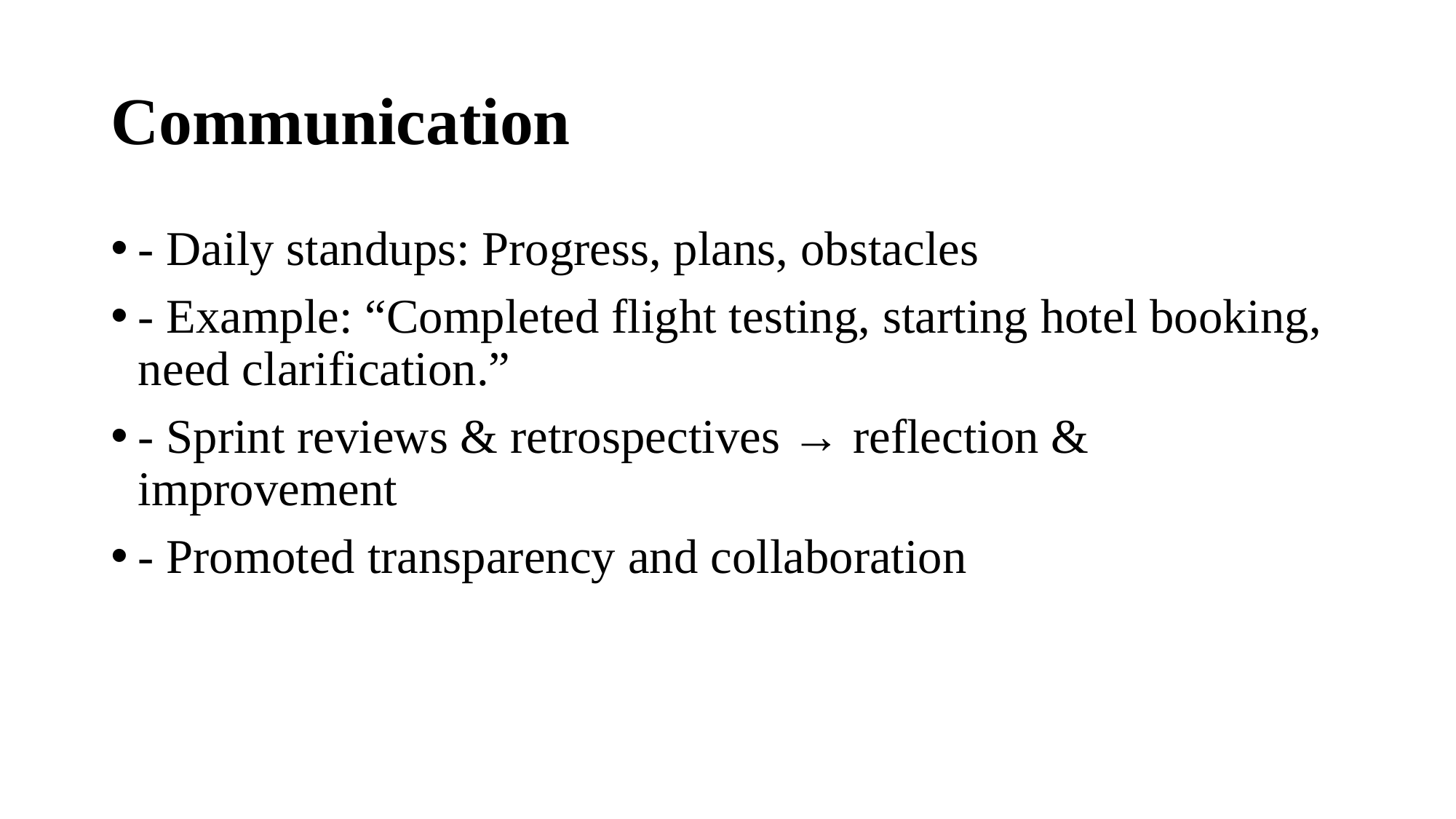

# Communication
- Daily standups: Progress, plans, obstacles
- Example: “Completed flight testing, starting hotel booking, need clarification.”
- Sprint reviews & retrospectives → reflection & improvement
- Promoted transparency and collaboration